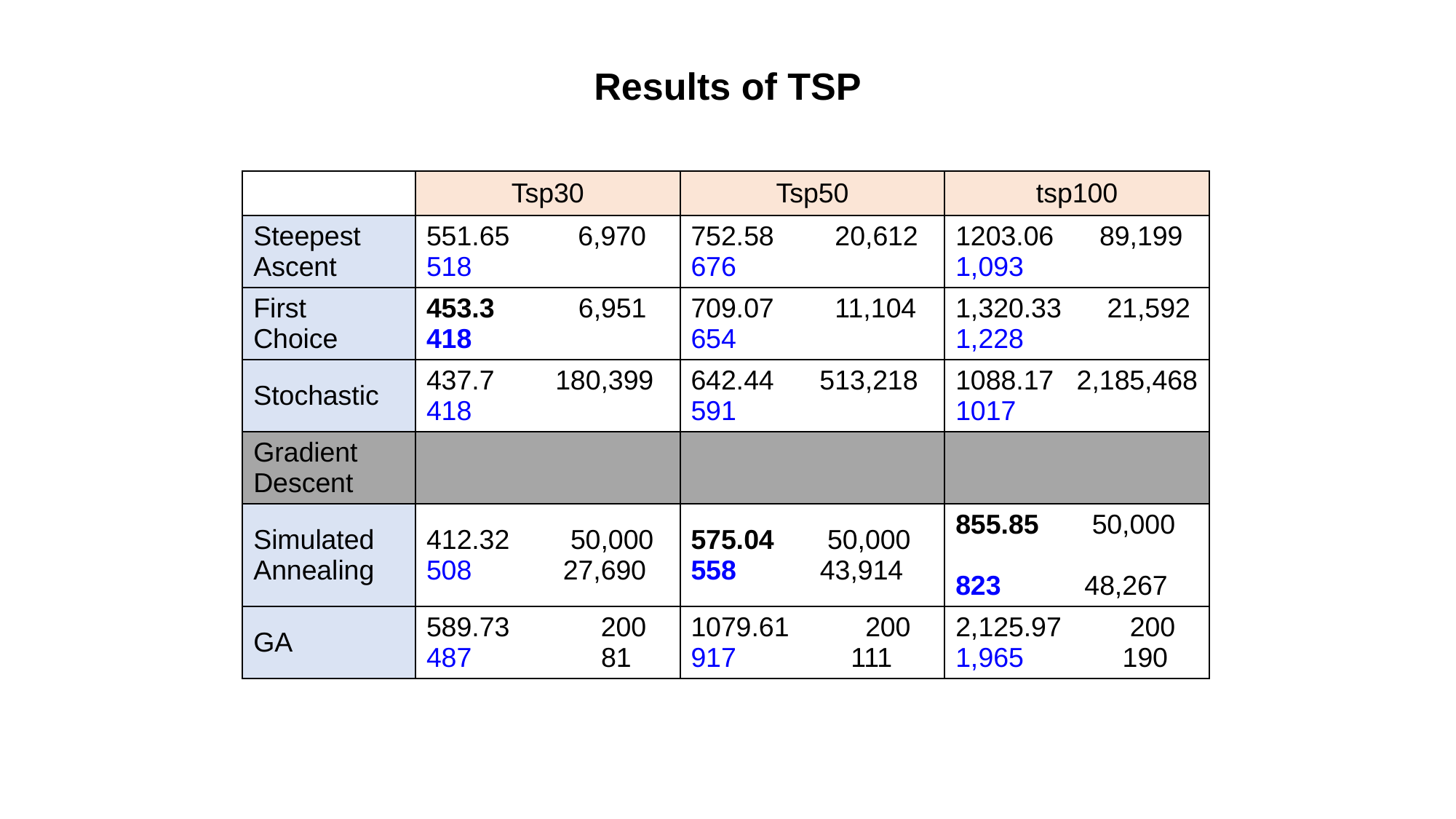

Results of TSP
|  | Tsp30 | Tsp50 | tsp100 |
| --- | --- | --- | --- |
| Steepest Ascent | 551.65 6,970 518 | 752.58 20,612 676 | 1203.06 89,199 1,093 |
| First Choice | 453.3 6,951 418 | 709.07 11,104 654 | 1,320.33 21,592 1,228 |
| Stochastic | 437.7 180,399 418 | 642.44 513,218 591 | 1088.17 2,185,468 1017 |
| Gradient Descent |  |  |  |
| Simulated Annealing | .32 50,000 508 27,690 | 575.04 50,000 558 43,914 | 855.85 50,000 823 48,267 |
| GA | 589.73 200 487 81 | 1079.61 200 917 111 | 2,125.97 200 1,965 190 |